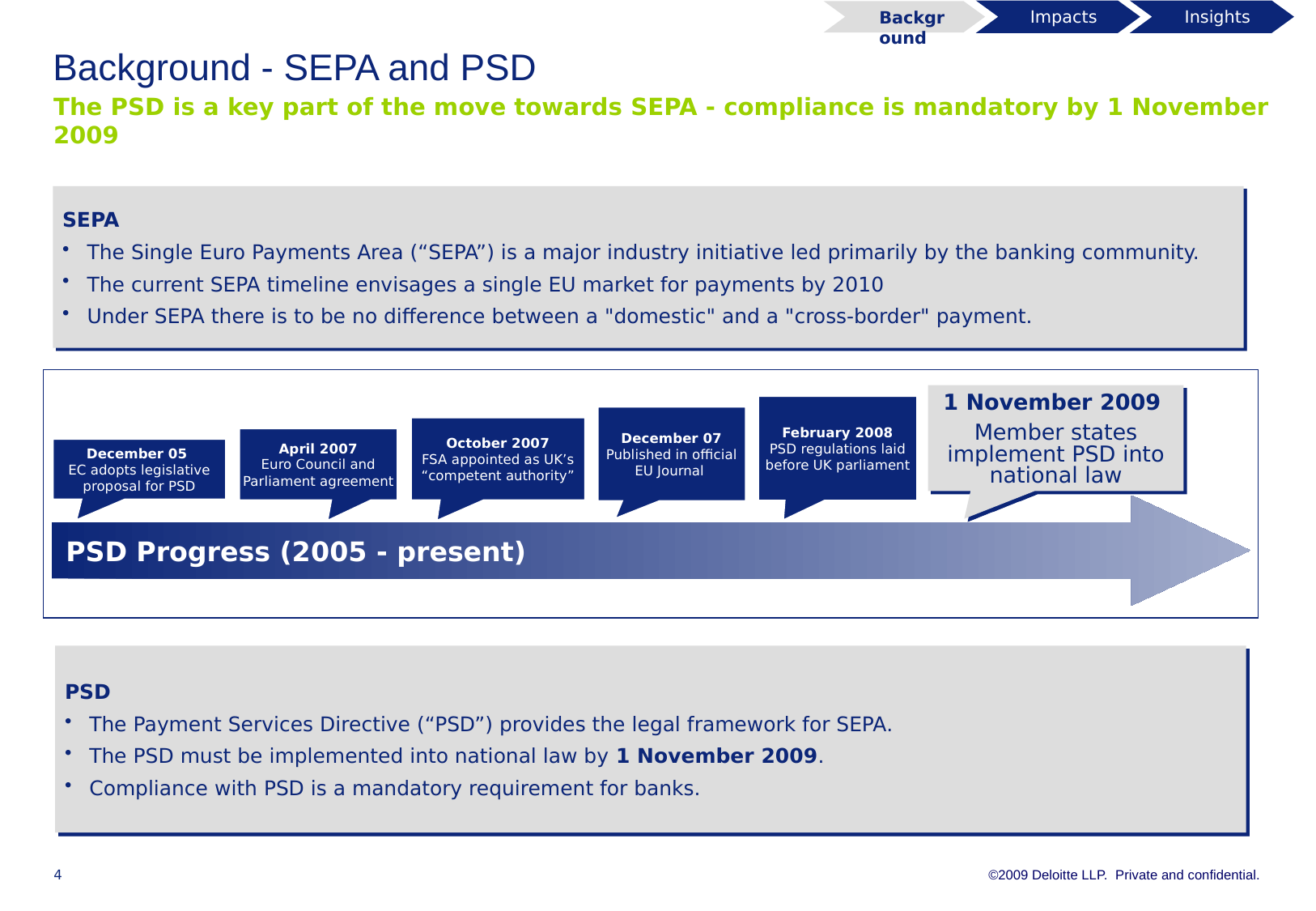

Background
  Impacts
  Insights
# Background - SEPA and PSD
The PSD is a key part of the move towards SEPA - compliance is mandatory by 1 November 2009
SEPA
The Single Euro Payments Area (“SEPA”) is a major industry initiative led primarily by the banking community.
The current SEPA timeline envisages a single EU market for payments by 2010
Under SEPA there is to be no difference between a "domestic" and a "cross-border" payment.

1 November 2009
Member states implement PSD into national law
February 2008
PSD regulations laid before UK parliament
December 07
Published in official EU Journal
October 2007
FSA appointed as UK’s “competent authority”
April 2007
Euro Council and Parliament agreement
December 05
EC adopts legislative proposal for PSD
 PSD Progress (2005 - present)
PSD
The Payment Services Directive (“PSD”) provides the legal framework for SEPA.
The PSD must be implemented into national law by 1 November 2009.
Compliance with PSD is a mandatory requirement for banks.
4